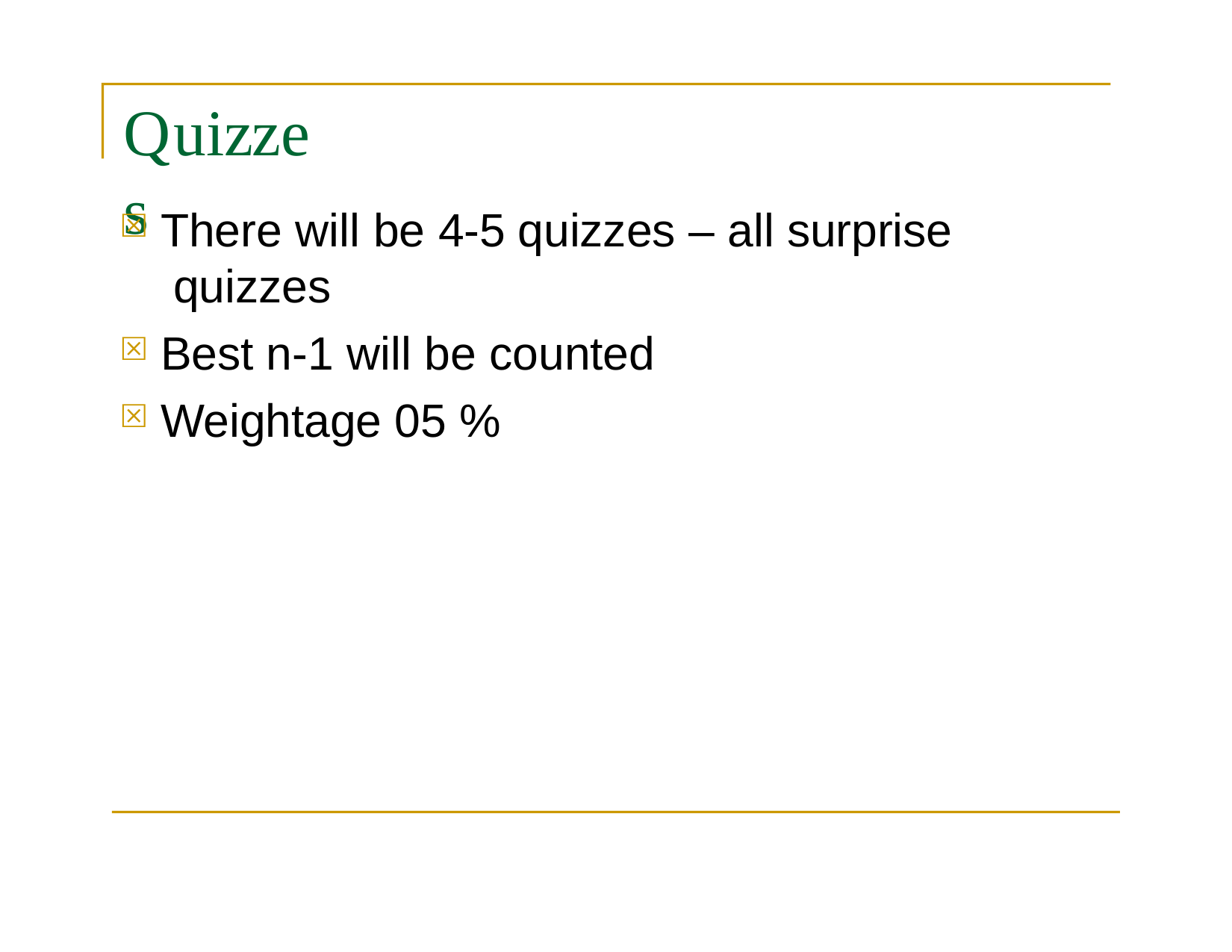

# Quizzes
There will be 4-5 quizzes – all surprise  quizzes
Best n-1 will be counted
Weightage 05 %